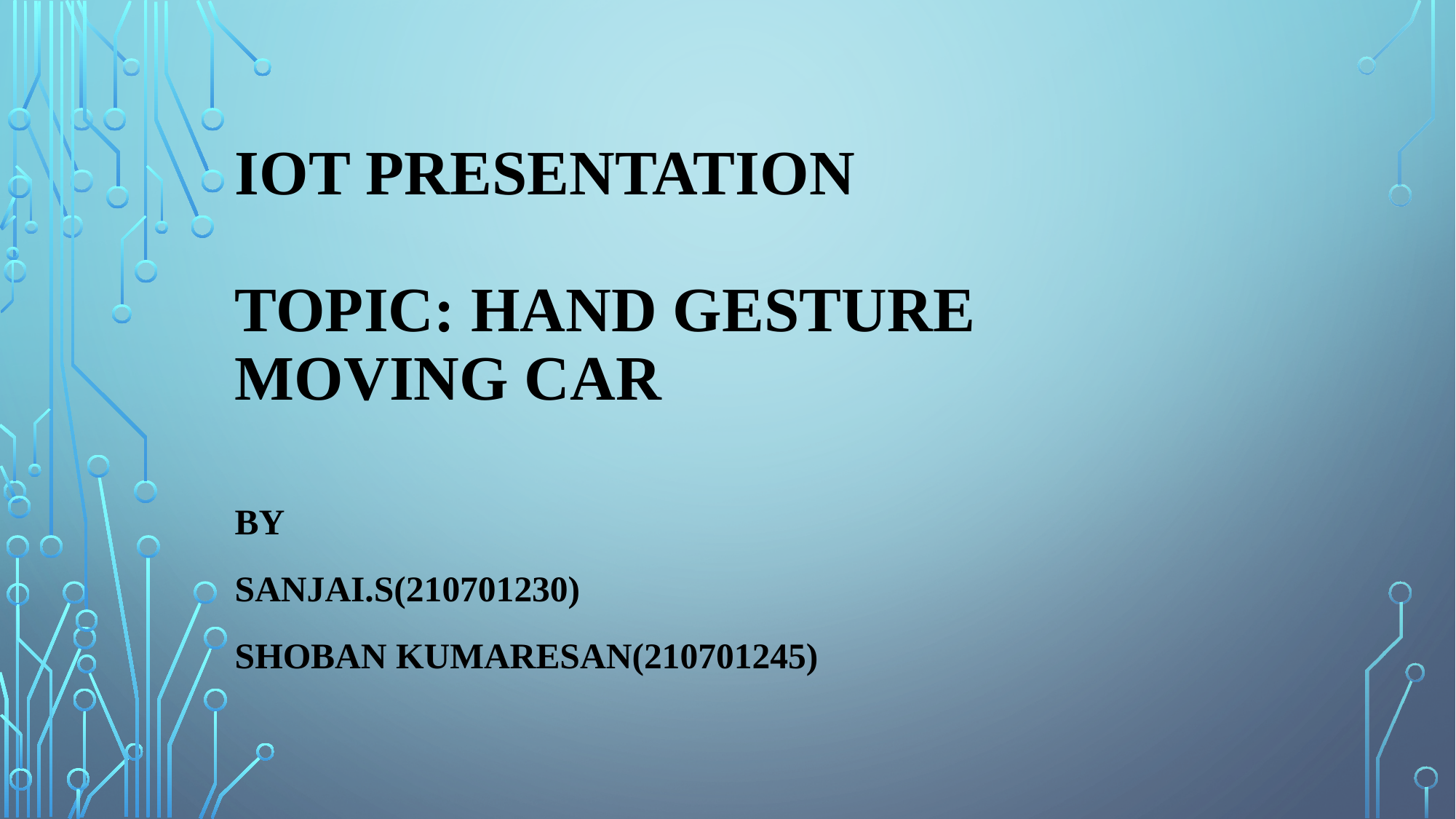

# IOT PRESENTATION TOPIC: HAND GESTURE MOVING CAR
BY
SANJAI.S(210701230)
SHOBAN KUMARESAN(210701245)